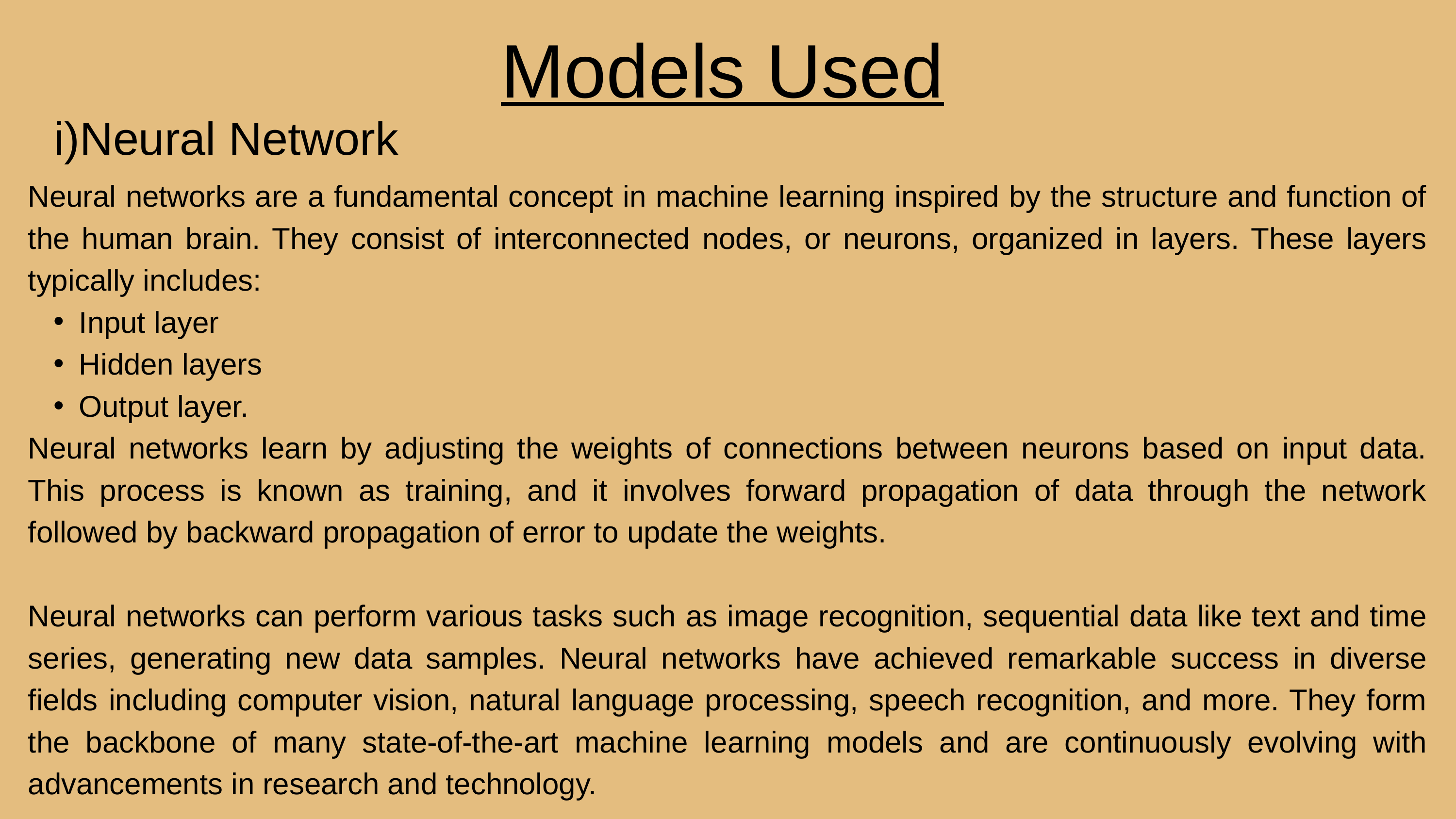

Models Used
i)Neural Network
Neural networks are a fundamental concept in machine learning inspired by the structure and function of the human brain. They consist of interconnected nodes, or neurons, organized in layers. These layers typically includes:
Input layer
Hidden layers
Output layer.
Neural networks learn by adjusting the weights of connections between neurons based on input data. This process is known as training, and it involves forward propagation of data through the network followed by backward propagation of error to update the weights.

Neural networks can perform various tasks such as image recognition, sequential data like text and time series, generating new data samples. Neural networks have achieved remarkable success in diverse fields including computer vision, natural language processing, speech recognition, and more. They form the backbone of many state-of-the-art machine learning models and are continuously evolving with advancements in research and technology.